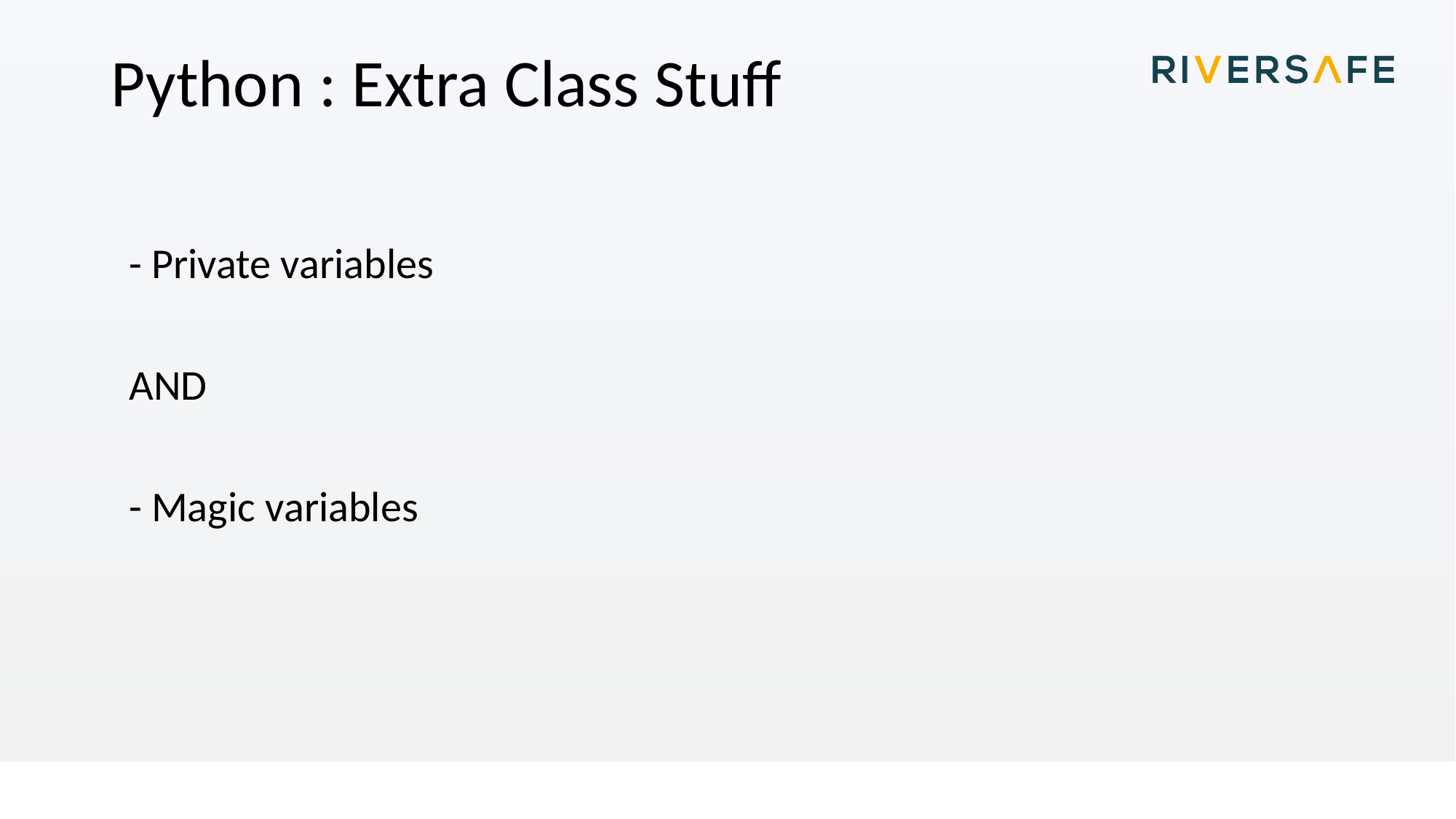

# Python : Extra Class Stuff

- Private variables

AND

- Magic variables